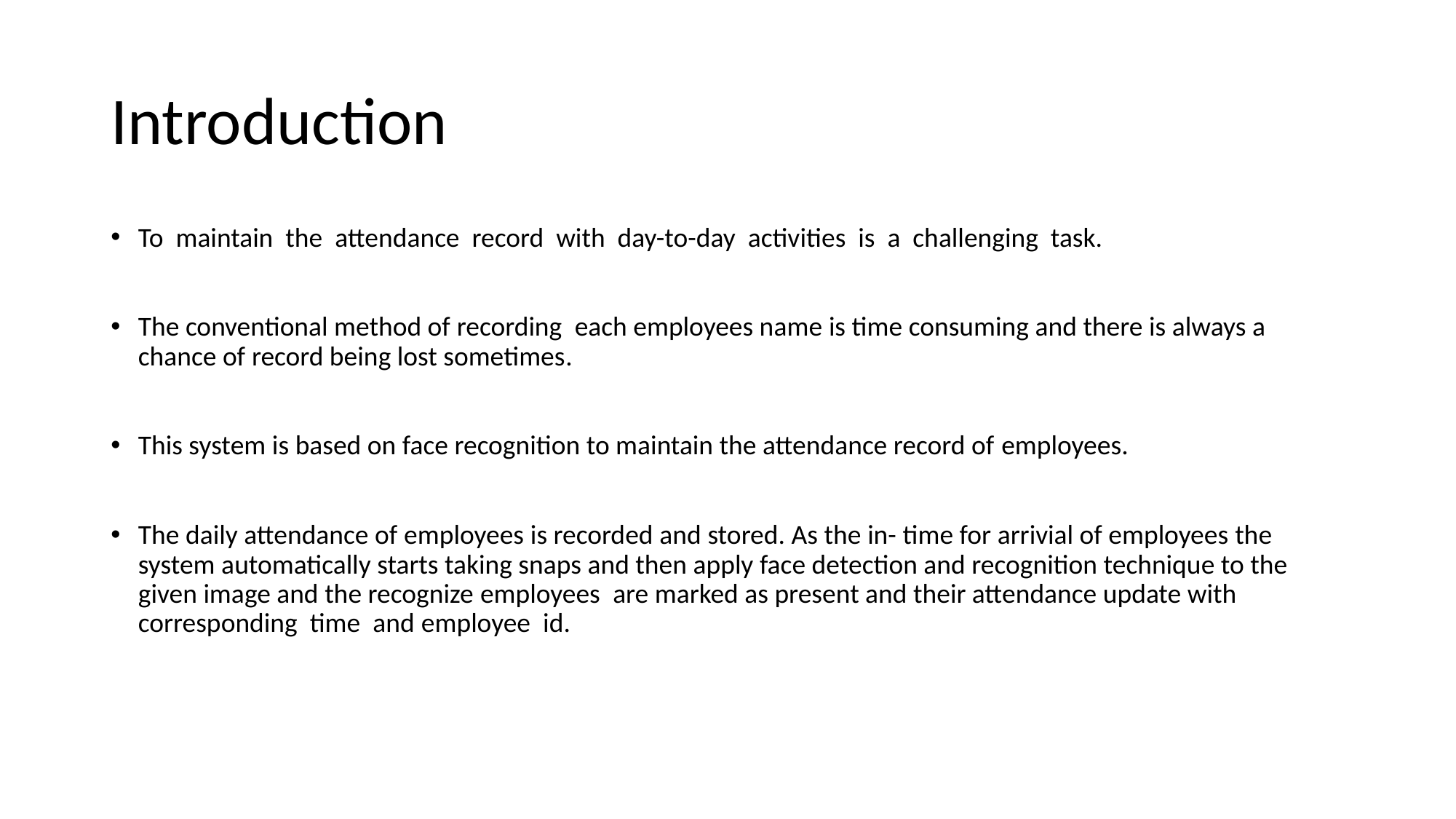

# Introduction
To  maintain  the  attendance  record  with  day-to-day  activities  is  a  challenging  task.

The conventional method of recording  each employees name is time consuming and there is always a chance of record being lost sometimes.

This system is based on face recognition to maintain the attendance record of employees.

The daily attendance of employees is recorded and stored. As the in- time for arrivial of employees the system automatically starts taking snaps and then apply face detection and recognition technique to the given image and the recognize employees  are marked as present and their attendance update with corresponding  time  and employee  id.